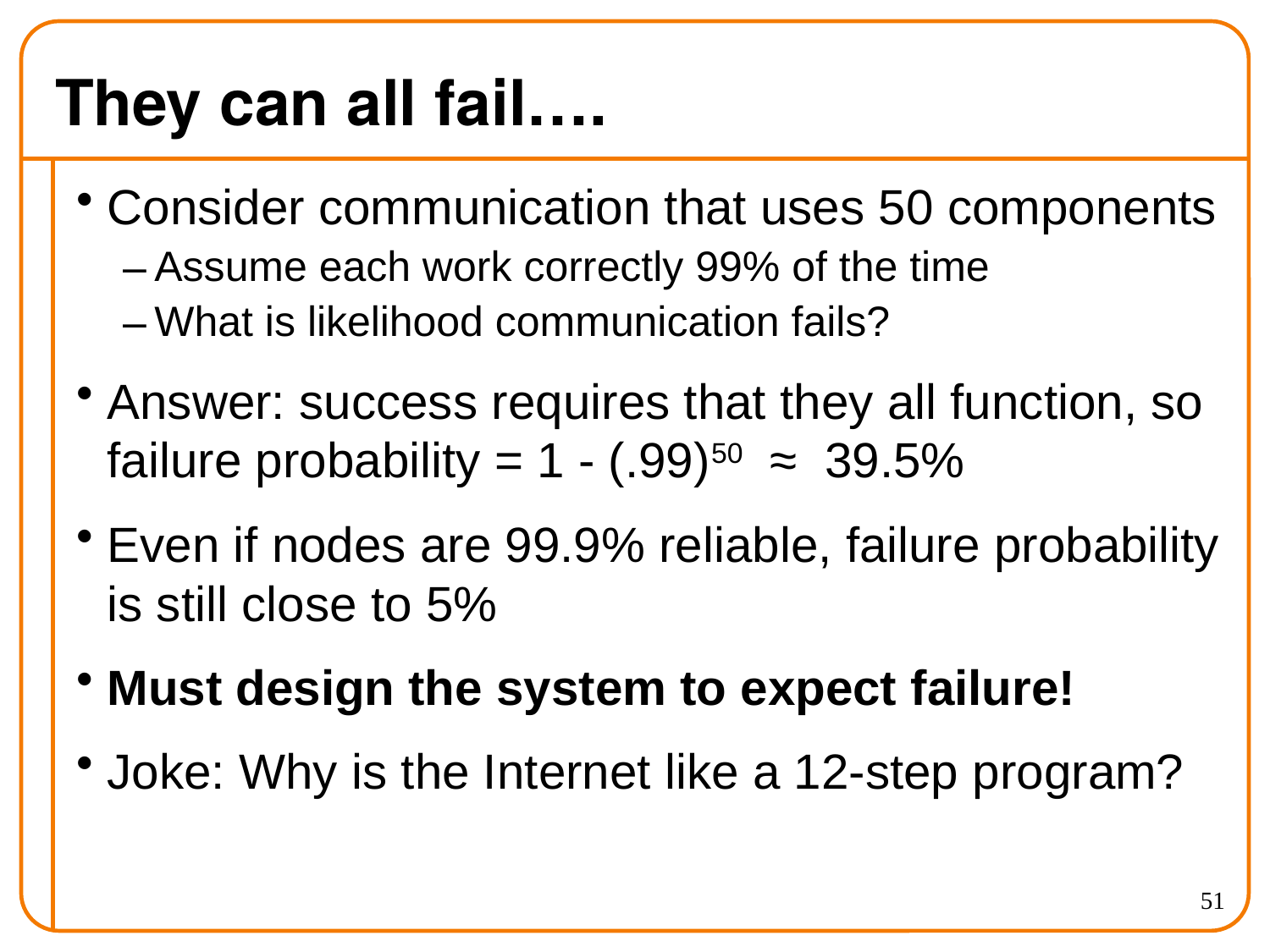

# They can all fail….
Consider communication that uses 50 components
Assume each work correctly 99% of the time
What is likelihood communication fails?
Answer: success requires that they all function, so failure probability = 1 - (.99)50  ≈  39.5%
Even if nodes are 99.9% reliable, failure probability is still close to 5%
Must design the system to expect failure!
Joke: Why is the Internet like a 12-step program?

51